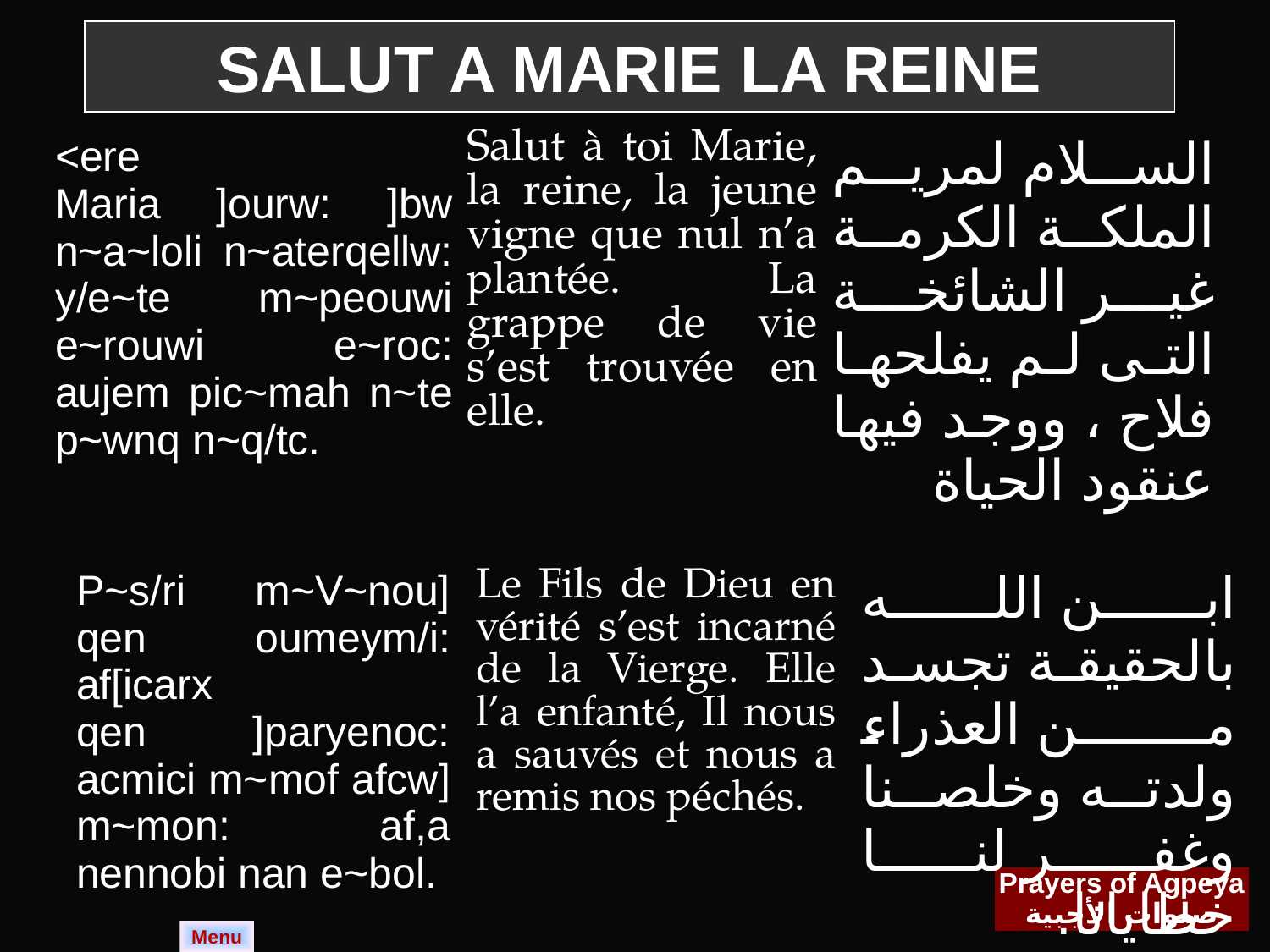

SALUT A MARIE LA REINE
| <ere Maria ]ourw: ]bw n~a~loli n~aterqellw: y/e~te m~peouwi e~rouwi e~roc: aujem pic~mah n~te p~wnq n~q/tc. | Salut à toi Marie, la reine, la jeune vigne que nul n’a plantée. La grappe de vie s’est trouvée en elle. | السلام لمريم الملكة الكرمة غير الشائخة التى لم يفلحها فلاح ، ووجد فيها عنقود الحياة |
| --- | --- | --- |
| P~s/ri m~V~nou] qen oumeym/i: af[icarx qen ]paryenoc: acmici m~mof afcw] m~mon: af,a nennobi nan e~bol. | Le Fils de Dieu en vérité s’est incarné de la Vierge. Elle l’a enfanté, Il nous a sauvés et nous a remis nos péchés. | ابن الله بالحقيقة تجسد من العذراء ولدته وخلصنا وغفر لنا خطايانا. |
| --- | --- | --- |
Prayers of Agpeya
صلوات الأجبية
Menu